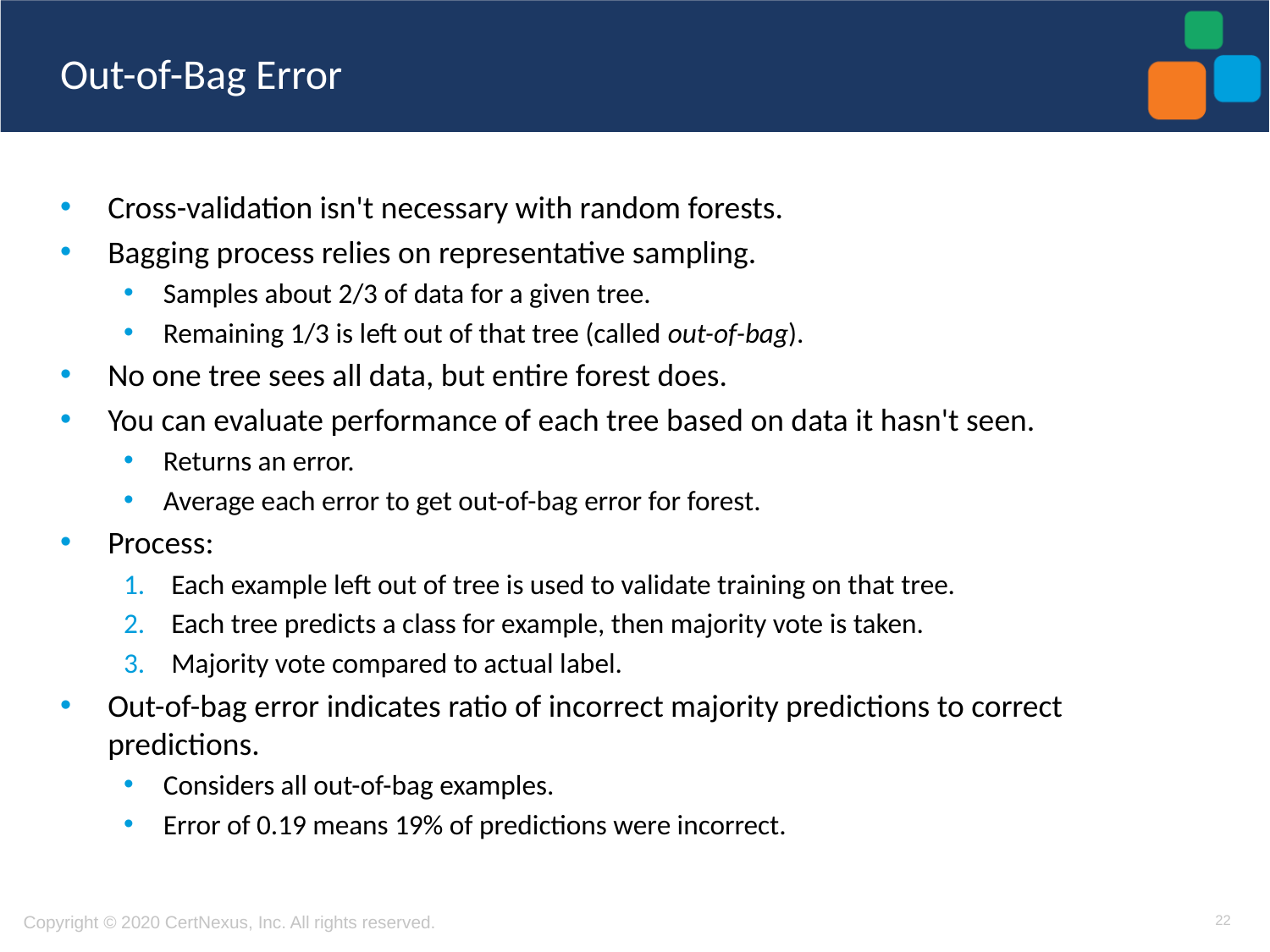

# Out-of-Bag Error
Cross-validation isn't necessary with random forests.
Bagging process relies on representative sampling.
Samples about 2/3 of data for a given tree.
Remaining 1/3 is left out of that tree (called out-of-bag).
No one tree sees all data, but entire forest does.
You can evaluate performance of each tree based on data it hasn't seen.
Returns an error.
Average each error to get out-of-bag error for forest.
Process:
Each example left out of tree is used to validate training on that tree.
Each tree predicts a class for example, then majority vote is taken.
Majority vote compared to actual label.
Out-of-bag error indicates ratio of incorrect majority predictions to correct predictions.
Considers all out-of-bag examples.
Error of 0.19 means 19% of predictions were incorrect.
22